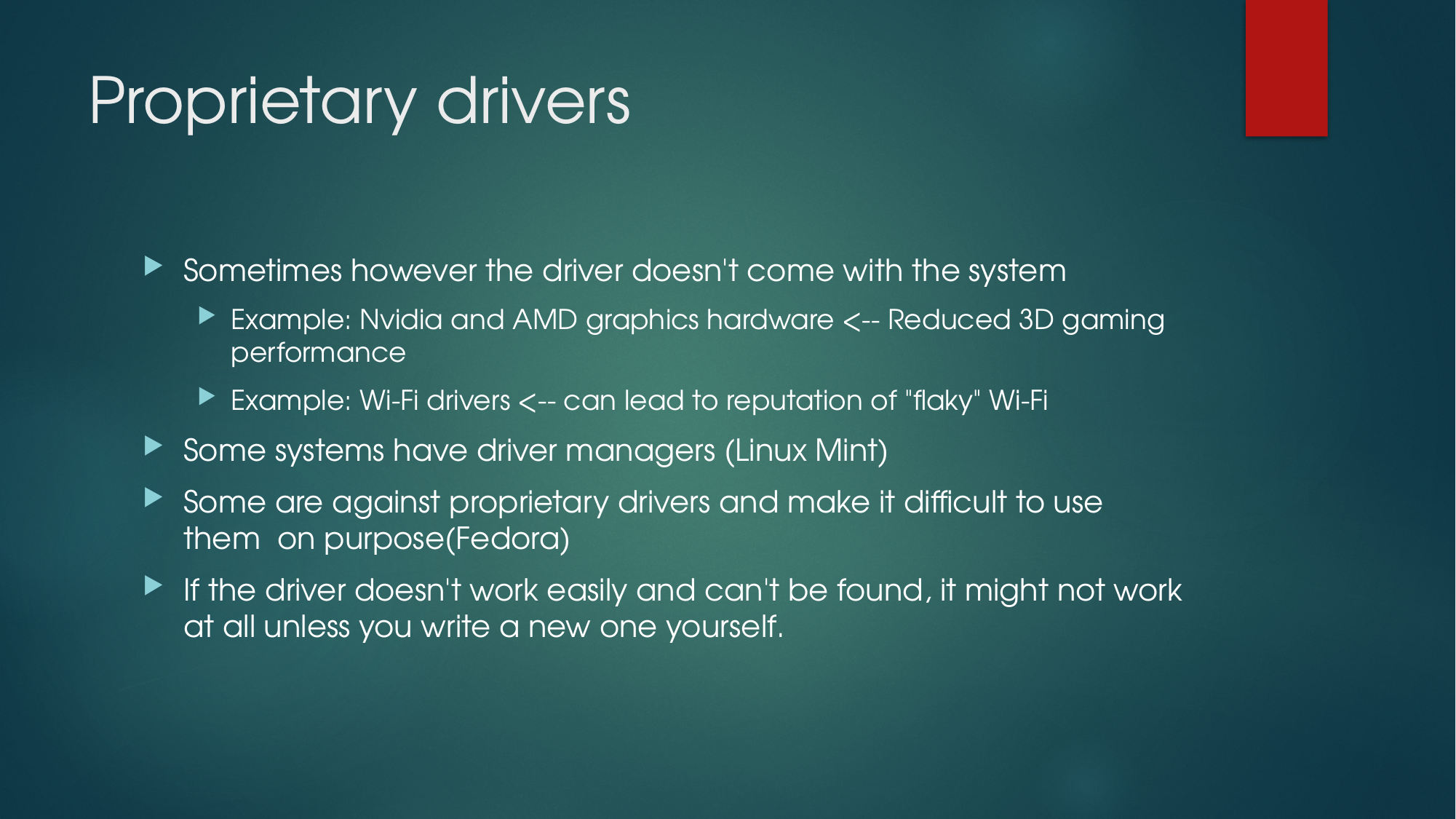

# Proprietary drivers
Sometimes however the driver doesn't come with the system
Example: Nvidia and AMD graphics hardware <-- Reduced 3D gaming performance
Example: Wi-Fi drivers <-- can lead to reputation of "flaky" Wi-Fi
Some systems have driver managers (Linux Mint)
Some are against proprietary drivers and make it difficult to use them  on purpose(Fedora)
If the driver doesn't work easily and can't be found, it might not work at all unless you write a new one yourself.